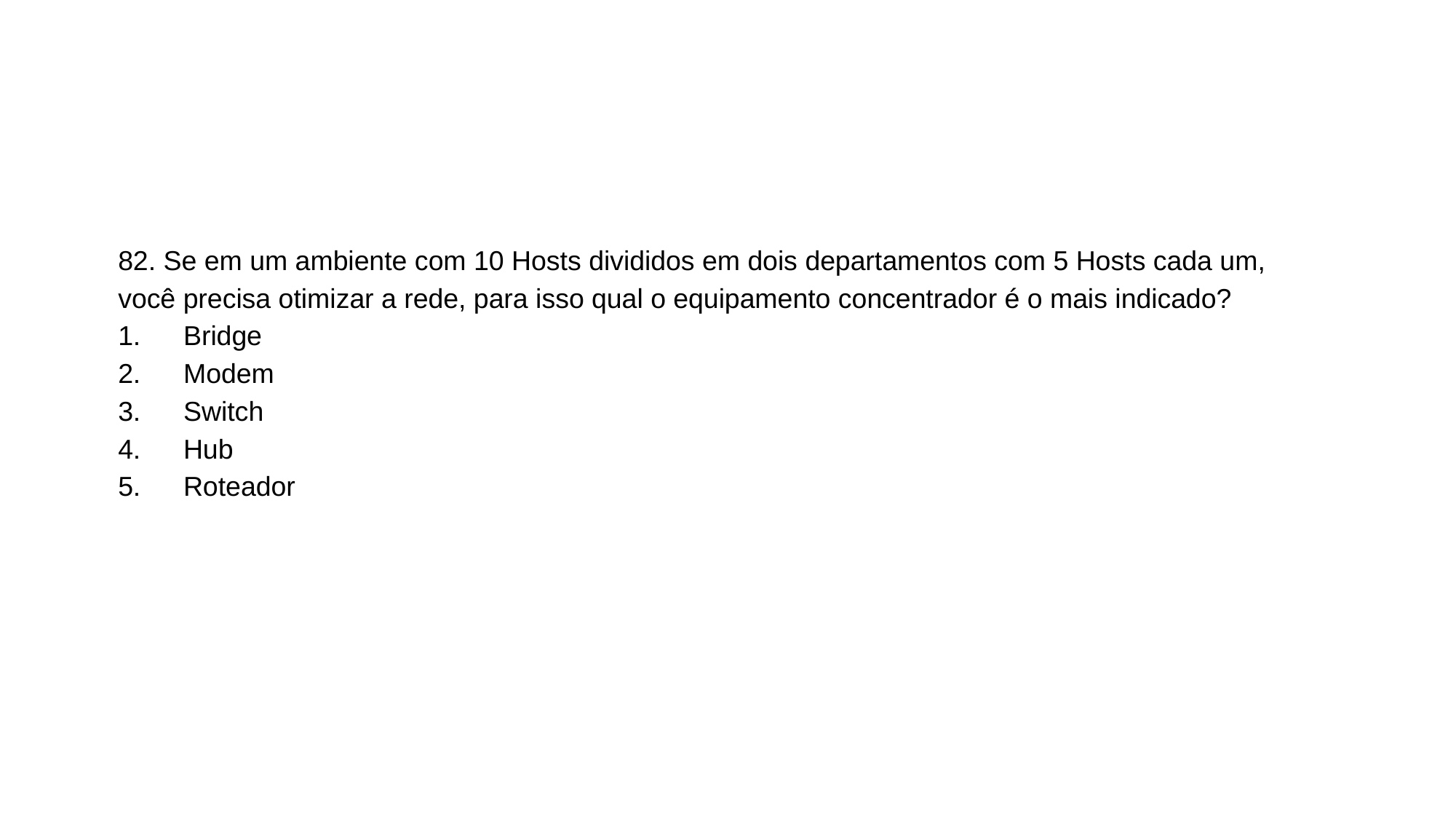

82. Se em um ambiente com 10 Hosts divididos em dois departamentos com 5 Hosts cada um, você precisa otimizar a rede, para isso qual o equipamento concentrador é o mais indicado?
1. Bridge
2. Modem
3. Switch
4. Hub
5. Roteador